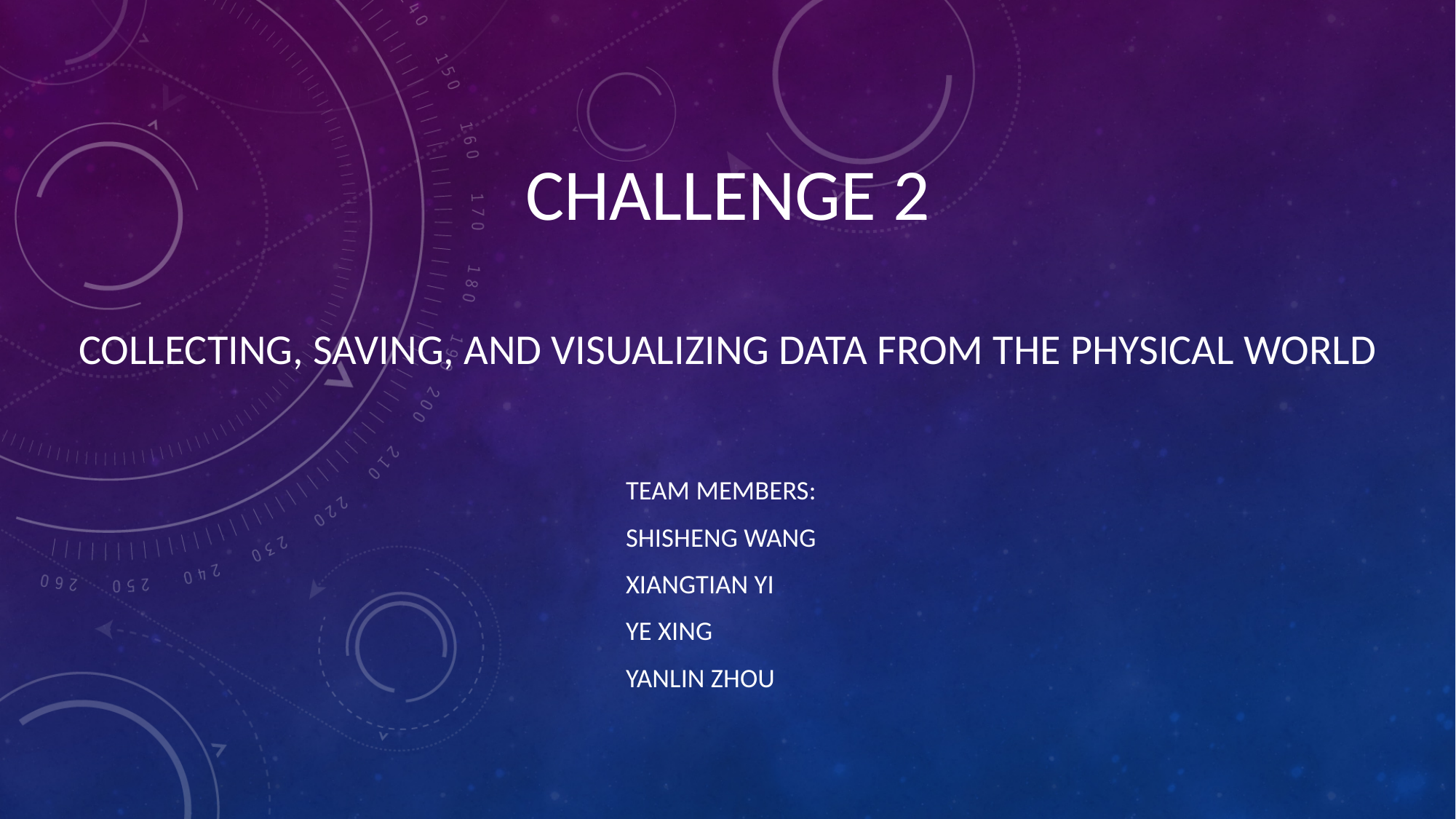

# Challenge 2 Collecting, Saving, and Visualizing Data from the Physical World
Team members:
Shisheng wang
xiangtian yi
Ye xing
Yanlin zhou